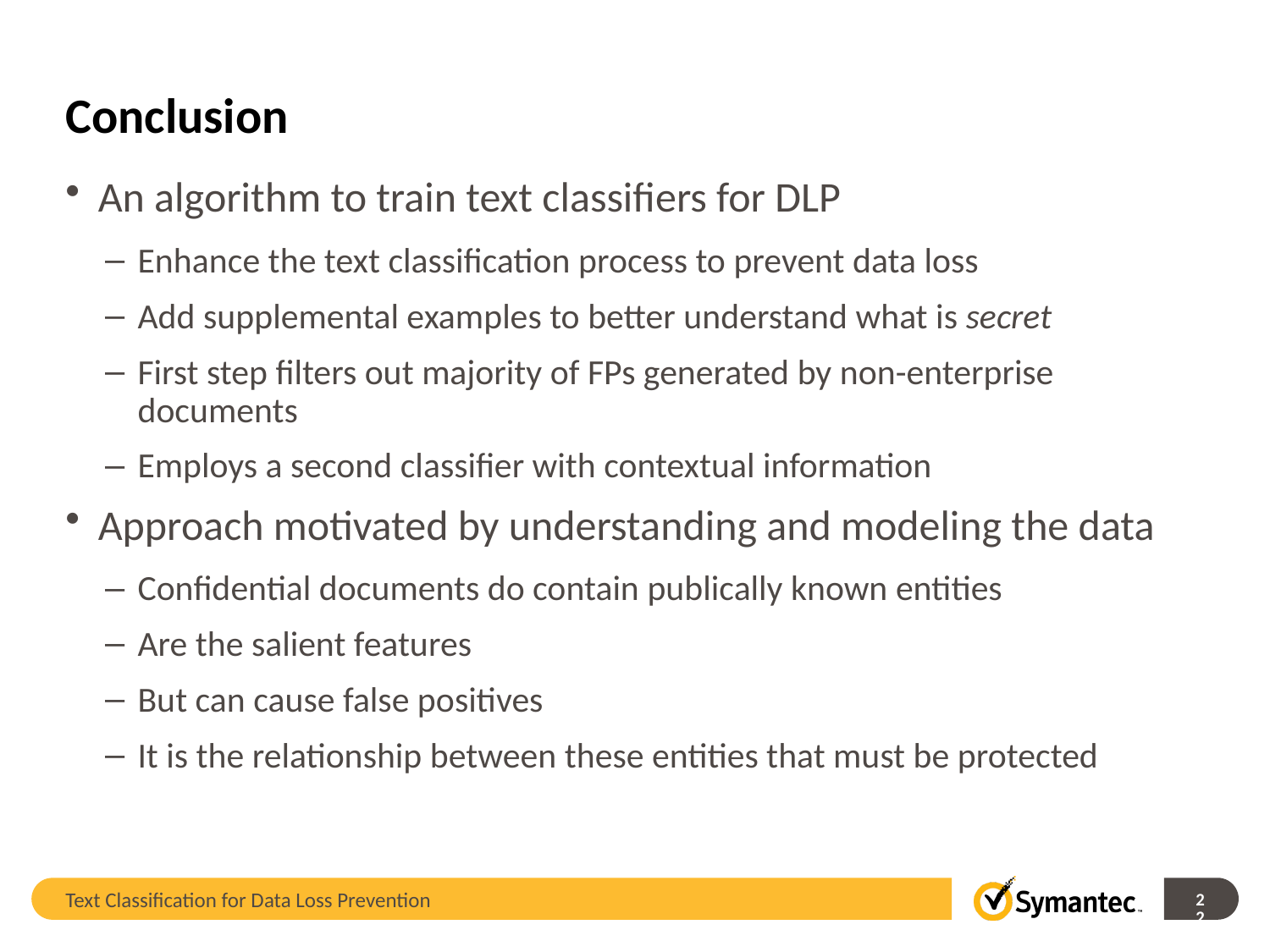

# Conclusion
An algorithm to train text classifiers for DLP
Enhance the text classification process to prevent data loss
Add supplemental examples to better understand what is secret
First step filters out majority of FPs generated by non-enterprise documents
Employs a second classifier with contextual information
Approach motivated by understanding and modeling the data
Confidential documents do contain publically known entities
Are the salient features
But can cause false positives
It is the relationship between these entities that must be protected
Text Classification for Data Loss Prevention
22